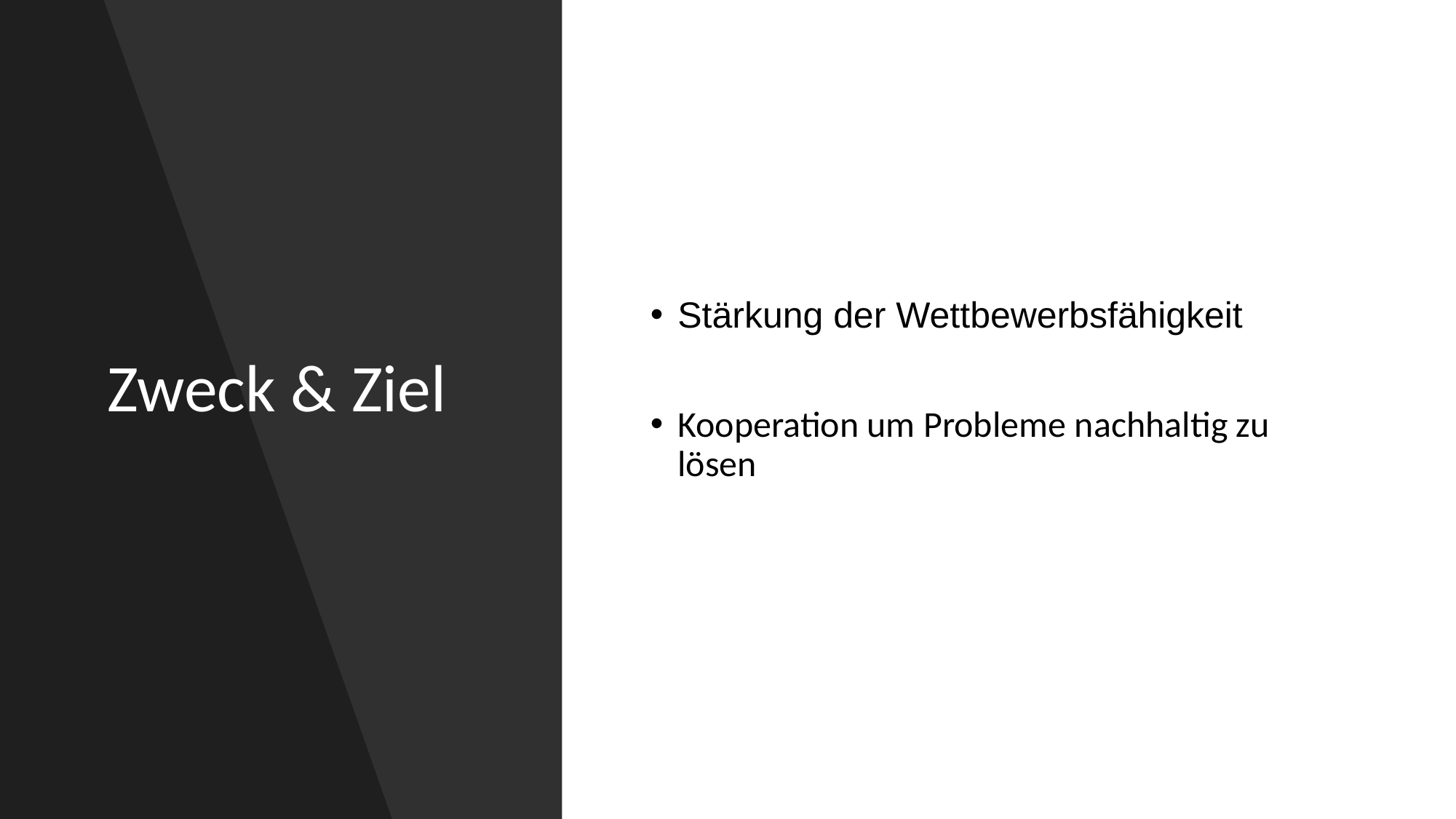

# Zweck & Ziel
Stärkung der Wettbewerbsfähigkeit

Kooperation um Probleme nachhaltig zu lösen